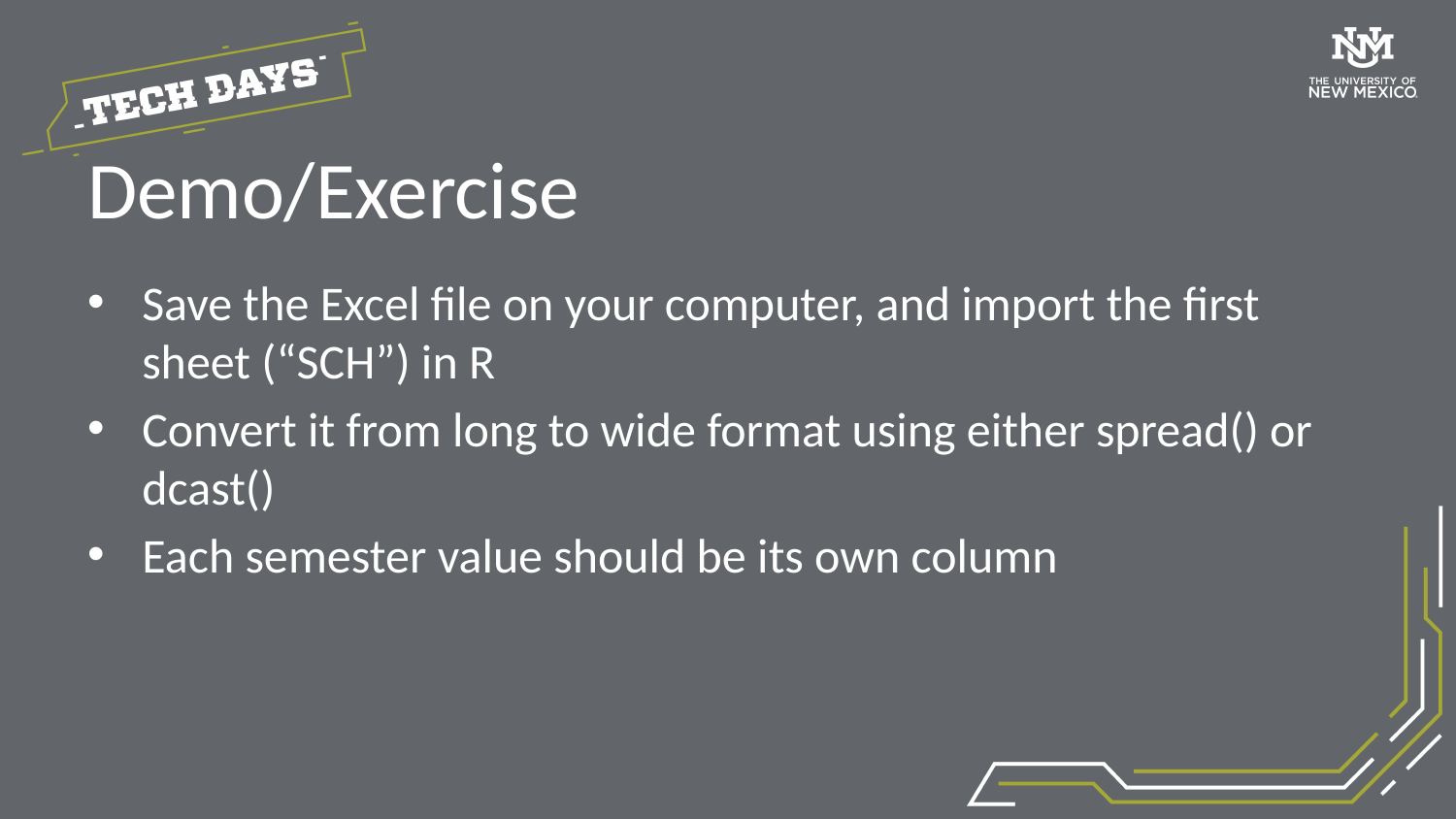

# Demo/Exercise
Save the Excel file on your computer, and import the first sheet (“SCH”) in R
Convert it from long to wide format using either spread() or dcast()
Each semester value should be its own column